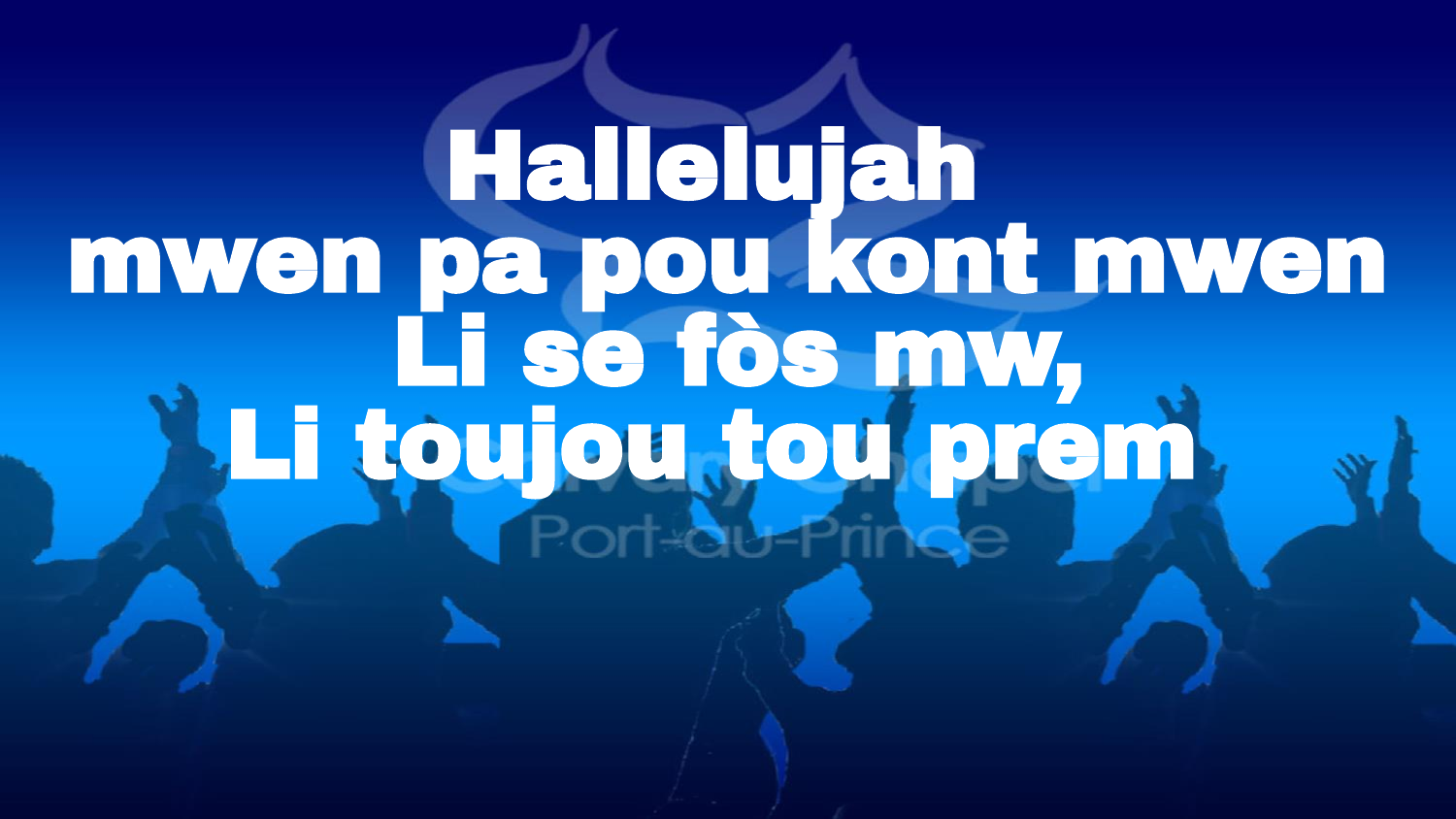

Hallelujah
mwen pa pou kont mwen Li se fòs mw,
Li toujou tou prem